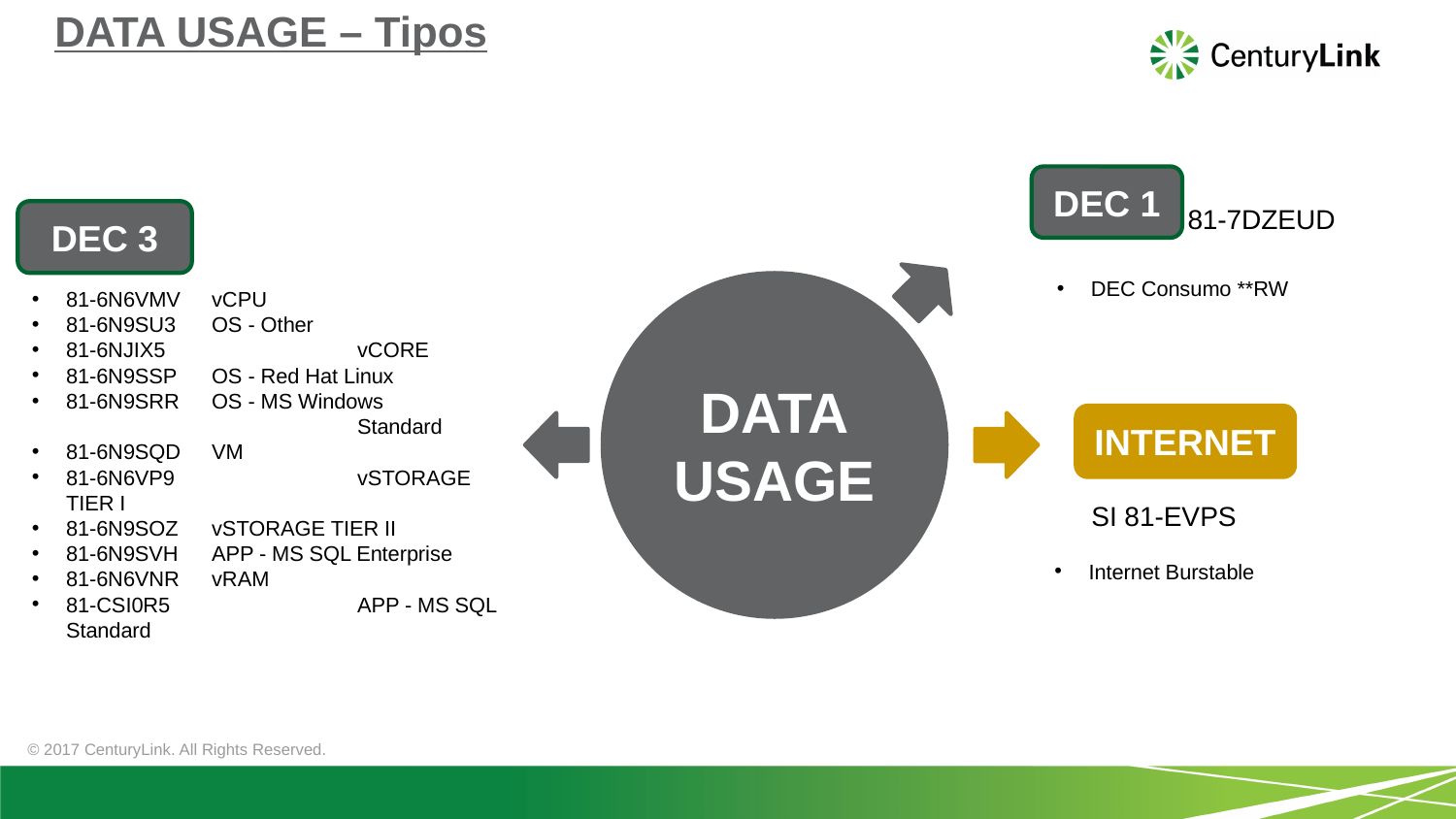

DATA USAGE – Tipos
DEC 1
DEC Consumo **RW
81-7DZEUD
DEC 3
81-6N6VMV	vCPU
81-6N9SU3	OS - Other
81-6NJIX5		vCORE
81-6N9SSP	OS - Red Hat Linux
81-6N9SRR	OS - MS Windows 			Standard
81-6N9SQD	VM
81-6N6VP9		vSTORAGE TIER I
81-6N9SOZ	vSTORAGE TIER II
81-6N9SVH	APP - MS SQL Enterprise
81-6N6VNR	vRAM
81-CSI0R5		APP - MS SQL Standard

DATA
USAGE
INTERNET

SI 81-EVPS
Internet Burstable